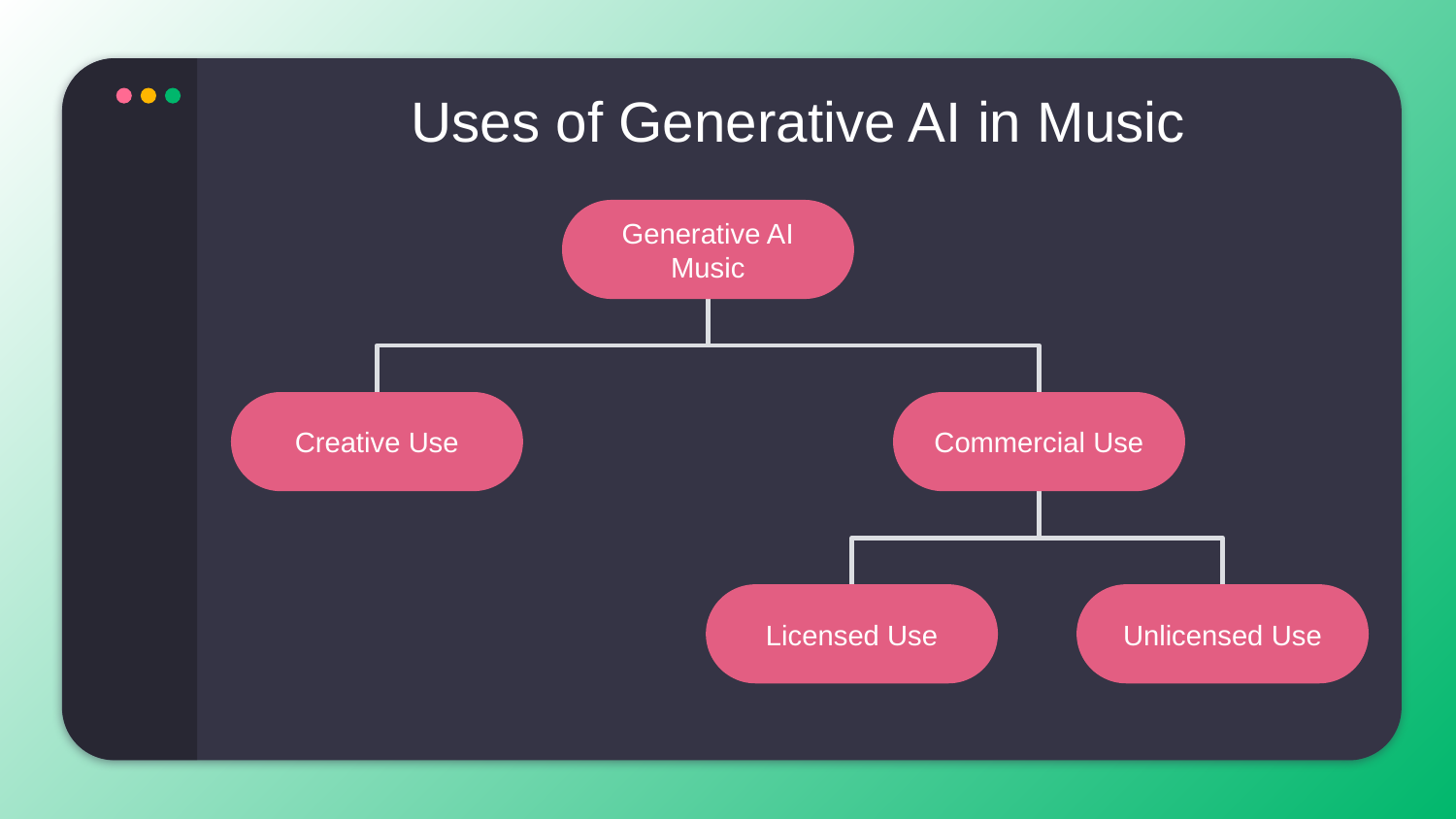

Uses of Generative AI in Music

Generative AI Music
Creative Use
Commercial Use
Licensed Use
Unlicensed Use